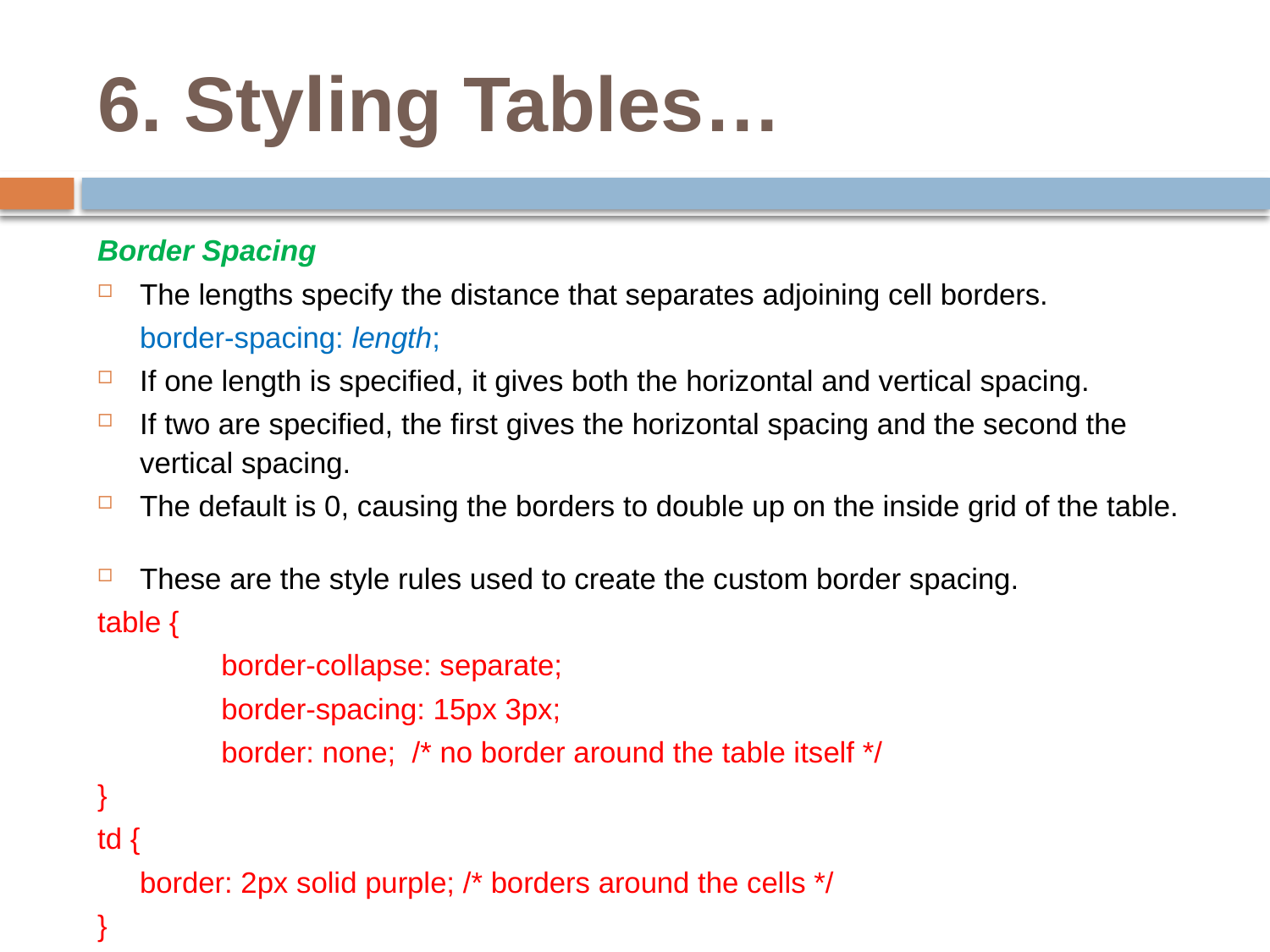

# 6. Styling Tables…
Border Spacing
The lengths specify the distance that separates adjoining cell borders.
		border-spacing: length;
If one length is specified, it gives both the horizontal and vertical spacing.
If two are specified, the first gives the horizontal spacing and the second the vertical spacing.
The default is 0, causing the borders to double up on the inside grid of the table.

These are the style rules used to create the custom border spacing.
table {
               border-collapse: separate;
               border-spacing: 15px 3px;
               border: none;  /* no border around the table itself */
}
td {
		border: 2px solid purple; /* borders around the cells */
}